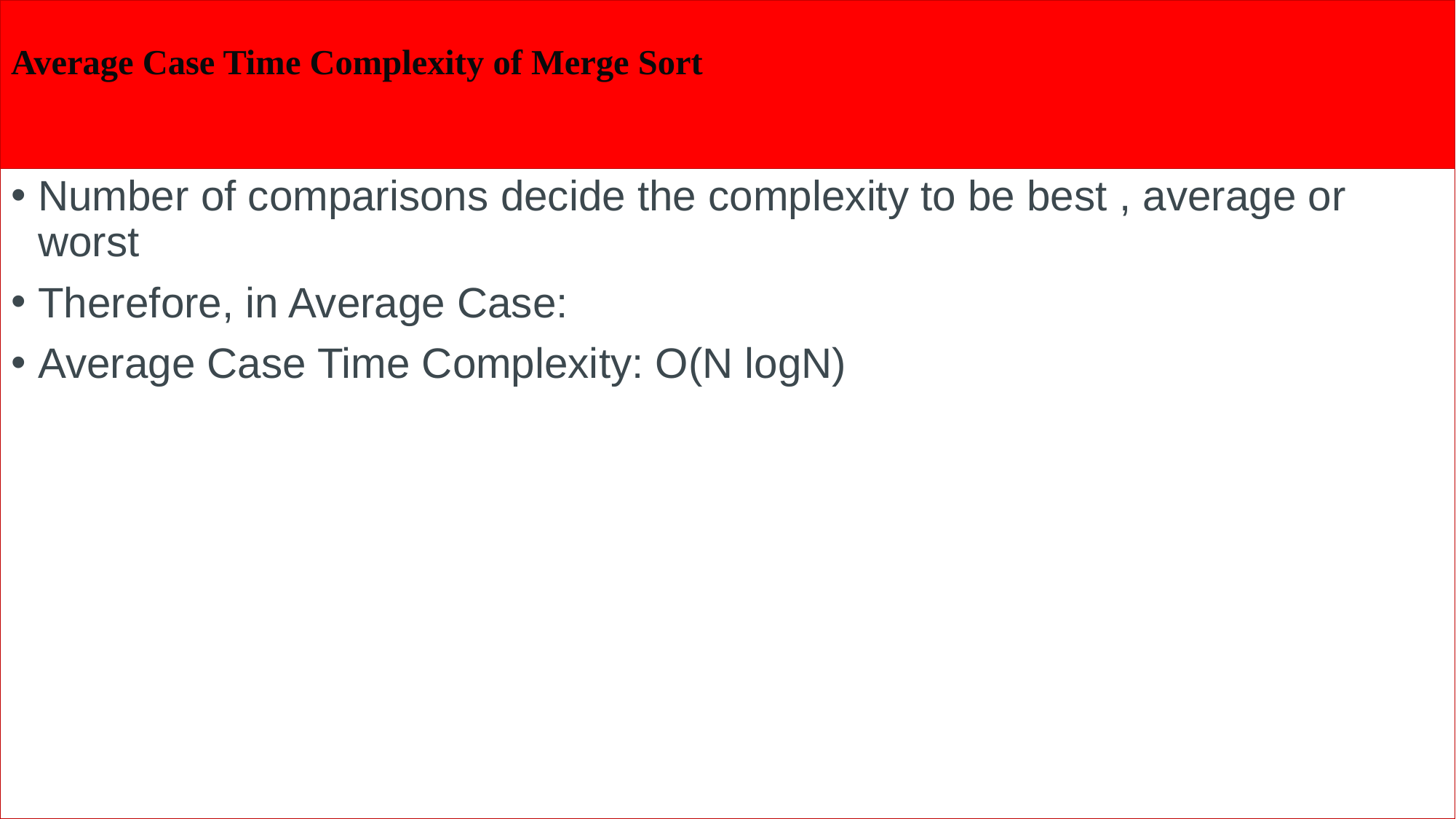

# Average Case Time Complexity of Merge Sort
Number of comparisons decide the complexity to be best , average or worst
Therefore, in Average Case:
Average Case Time Complexity: O(N logN)